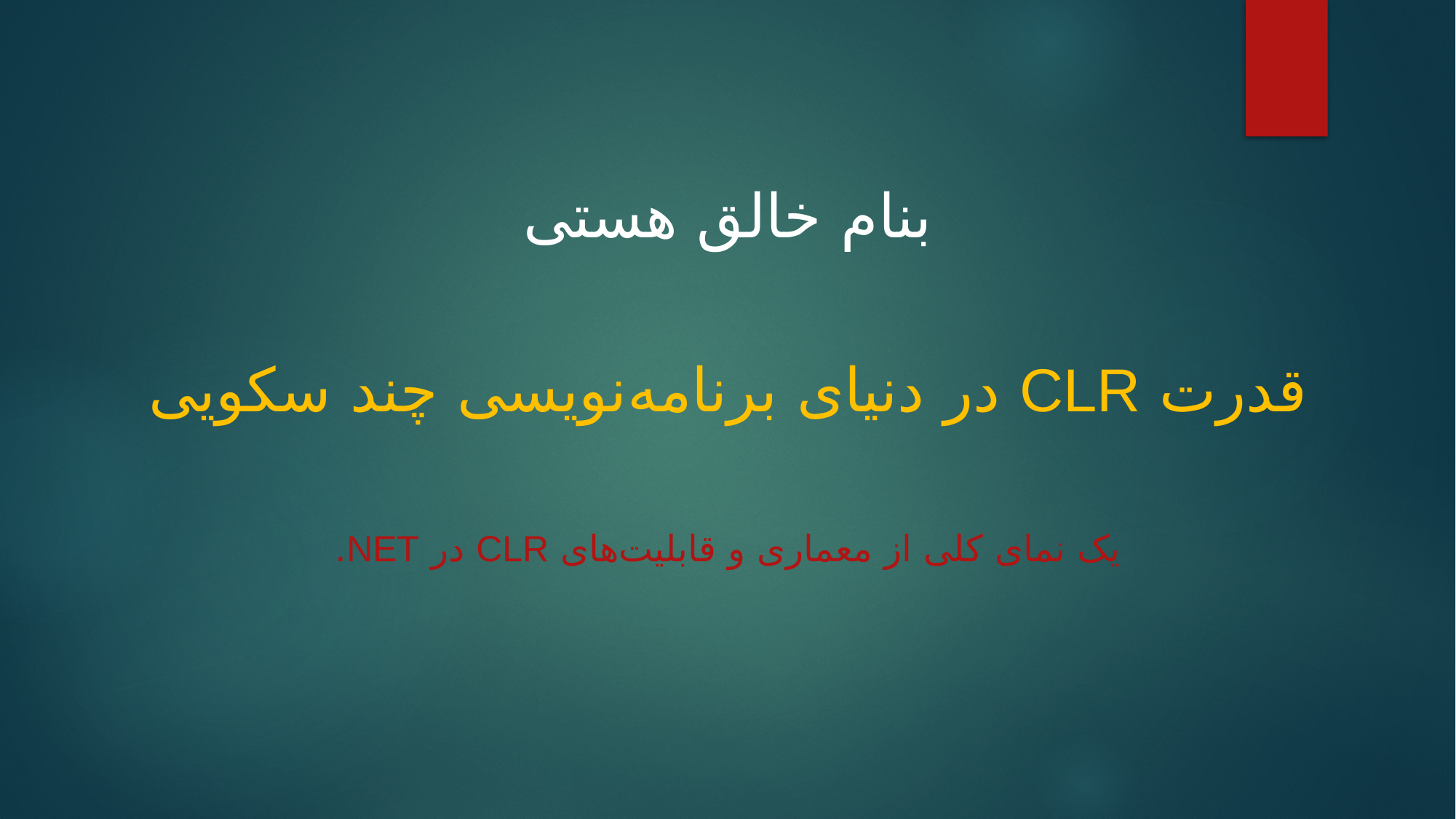

بنام خالق هستی
قدرت CLR در دنیای برنامه‌نویسی چند سکویی
یک نمای کلی از معماری و قابلیت‌های CLR در NET.